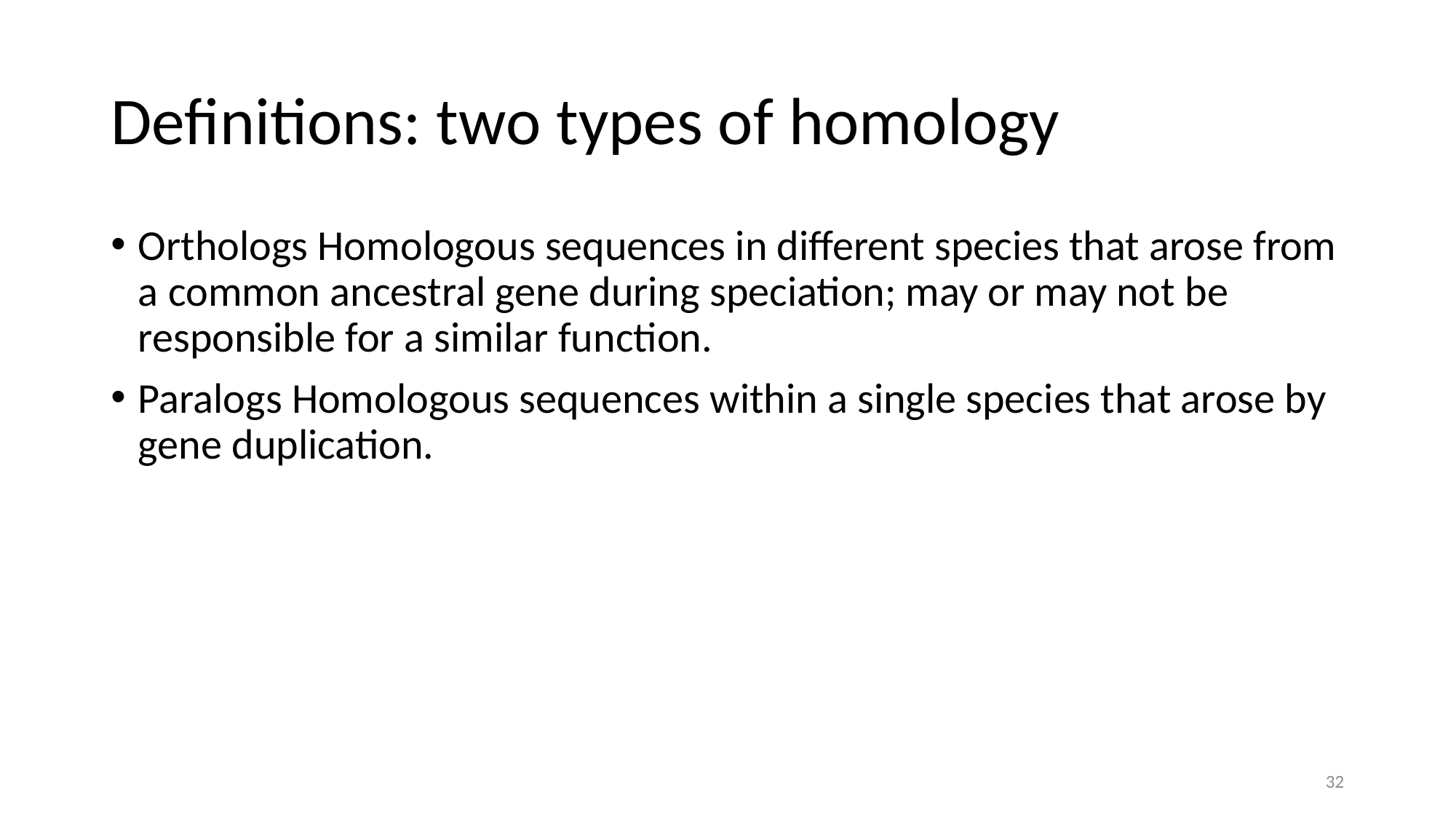

# Definitions: two types of homology
Orthologs Homologous sequences in different species that arose from a common ancestral gene during speciation; may or may not be responsible for a similar function.
Paralogs Homologous sequences within a single species that arose by gene duplication.
32